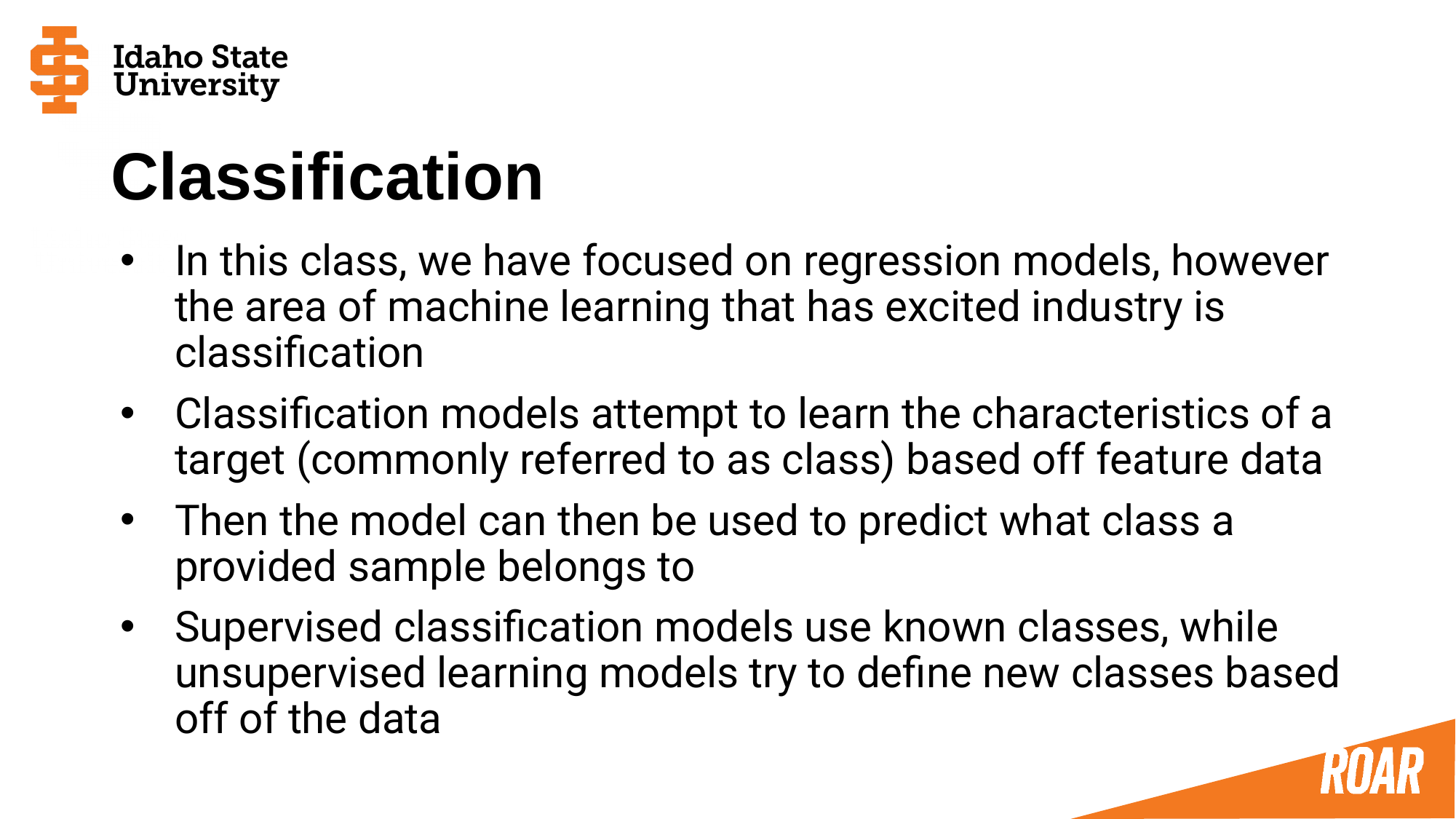

# Classification
In this class, we have focused on regression models, however the area of machine learning that has excited industry is classification
Classification models attempt to learn the characteristics of a target (commonly referred to as class) based off feature data
Then the model can then be used to predict what class a provided sample belongs to
Supervised classification models use known classes, while unsupervised learning models try to define new classes based off of the data